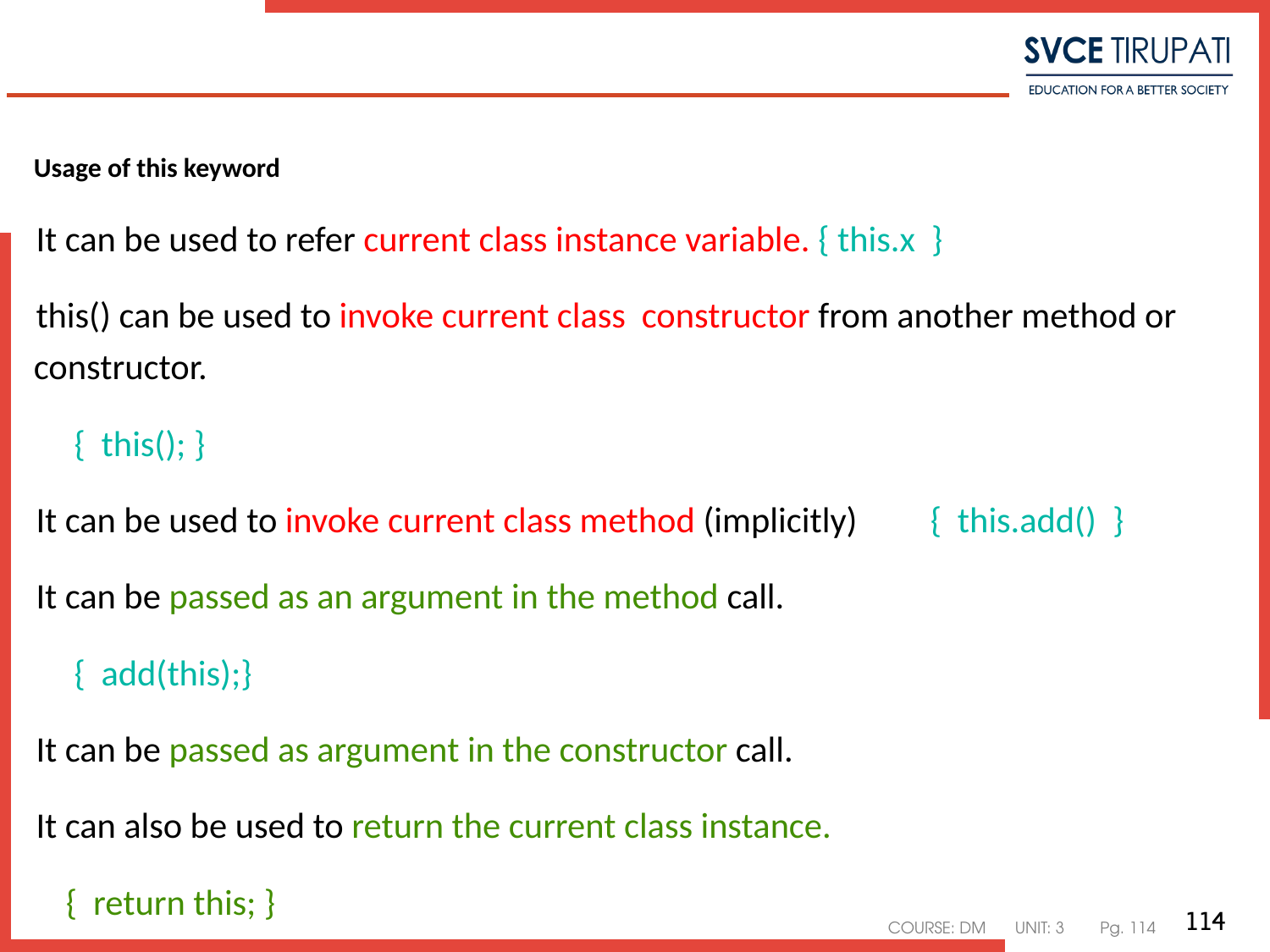

#
Usage of this keyword
It can be used to refer current class instance variable. { this.x  }
this() can be used to invoke current class  constructor from another method or constructor.
     {  this(); }
It can be used to invoke current class method (implicitly)         {  this.add()  }
It can be passed as an argument in the method call.
     {  add(this);}
It can be passed as argument in the constructor call.
It can also be used to return the current class instance.
    {  return this; }

114